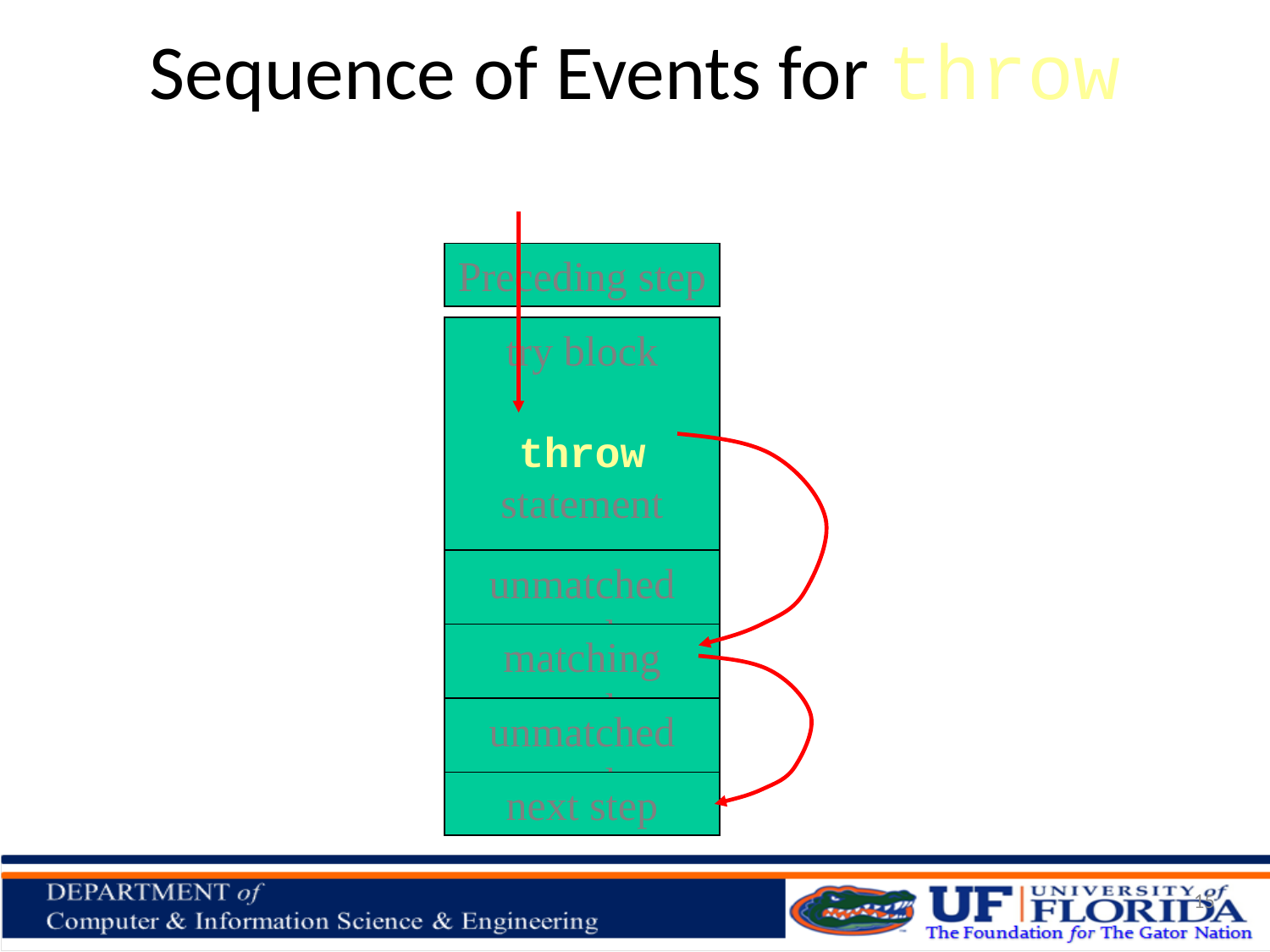

# Sequence of Events for throw

Preceding step
try block
throw statement

unmatched catch
matching catch

unmatched catch
next step
15